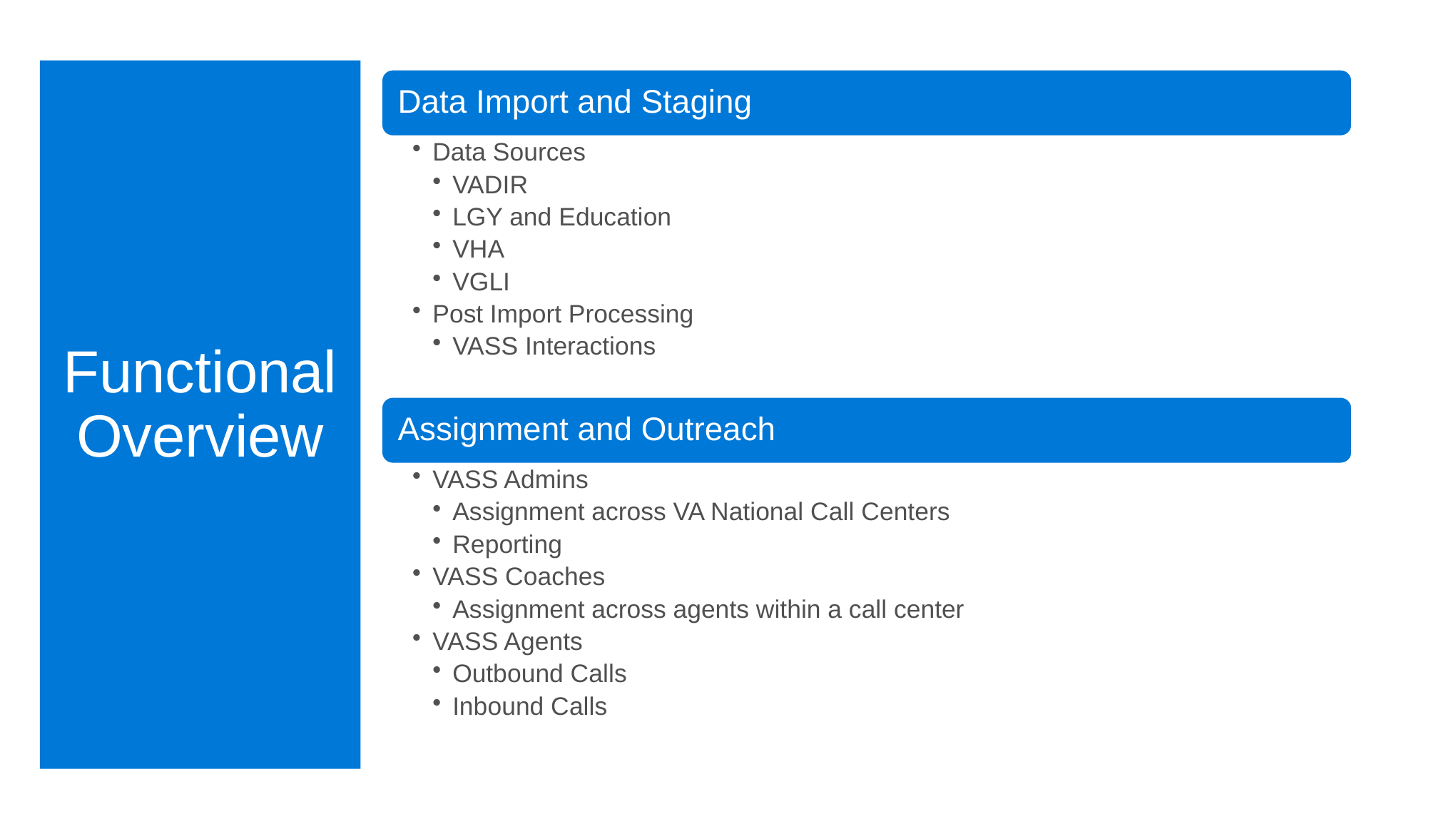

Functional Overview
Data Import and Staging
Data Sources
VADIR
LGY and Education
VHA
VGLI
Post Import Processing
VASS Interactions
Assignment and Outreach
VASS Admins
Assignment across VA National Call Centers
Reporting
VASS Coaches
Assignment across agents within a call center
VASS Agents
Outbound Calls
Inbound Calls